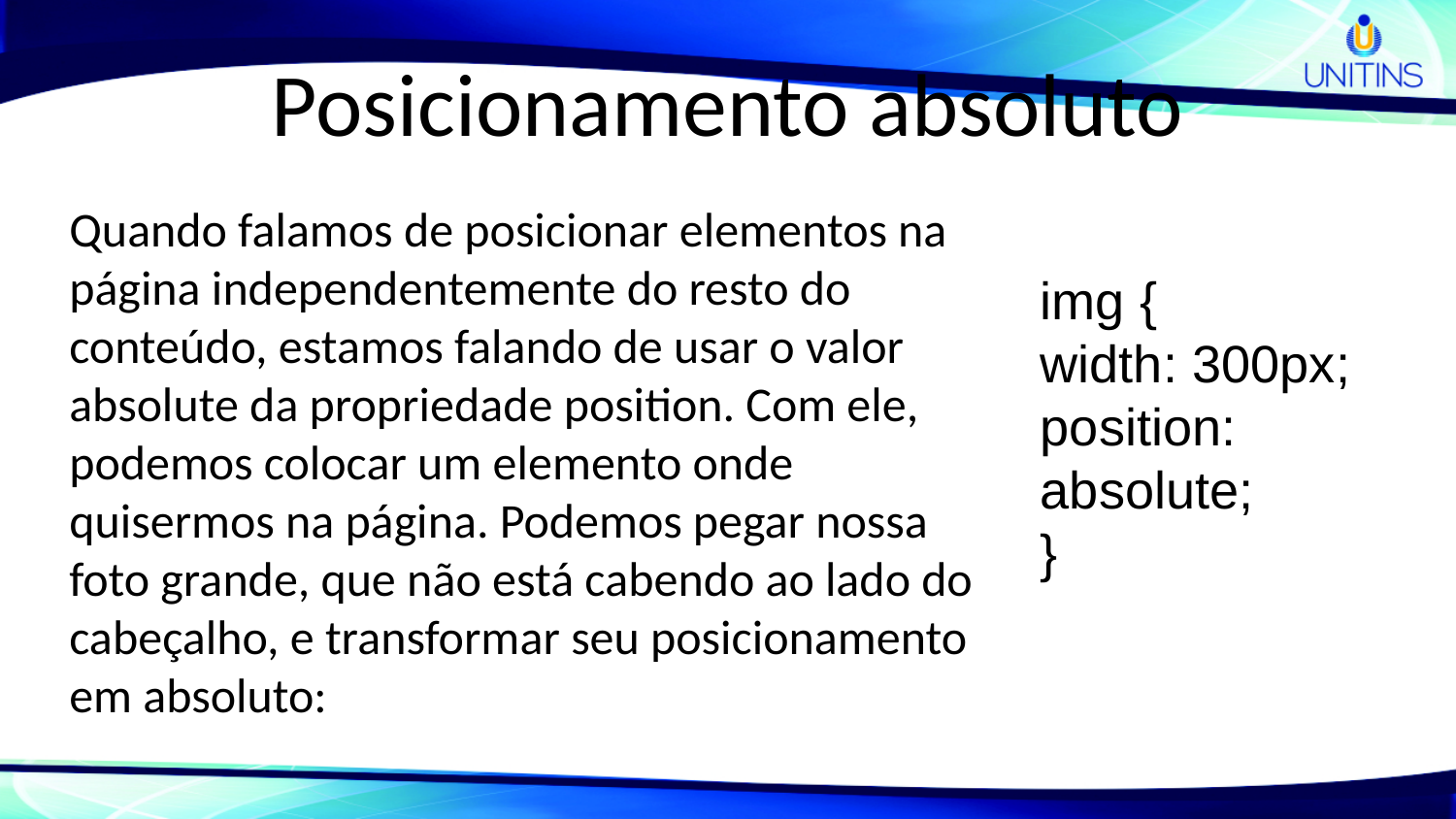

# Posicionamento absoluto
	Quando falamos de posicionar elementos na página independentemente do resto do conteúdo, estamos falando de usar o valor absolute da propriedade position. Com ele, podemos colocar um elemento onde quisermos na página. Podemos pegar nossa foto grande, que não está cabendo ao lado do cabeçalho, e transformar seu posicionamento em absoluto:
img {
width: 300px; position: absolute;
}